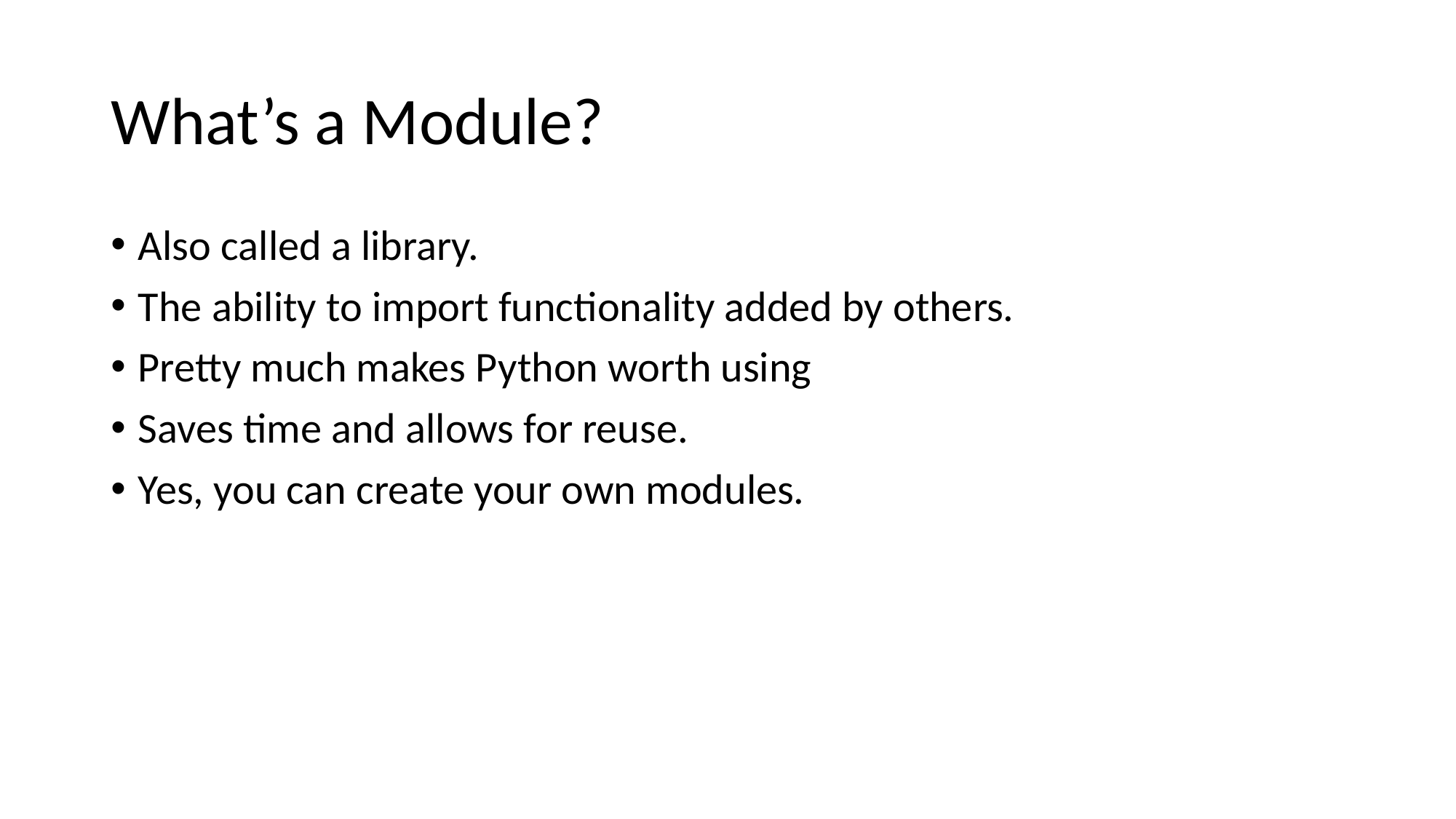

# What’s a Module?
Also called a library.
The ability to import functionality added by others.
Pretty much makes Python worth using
Saves time and allows for reuse.
Yes, you can create your own modules.